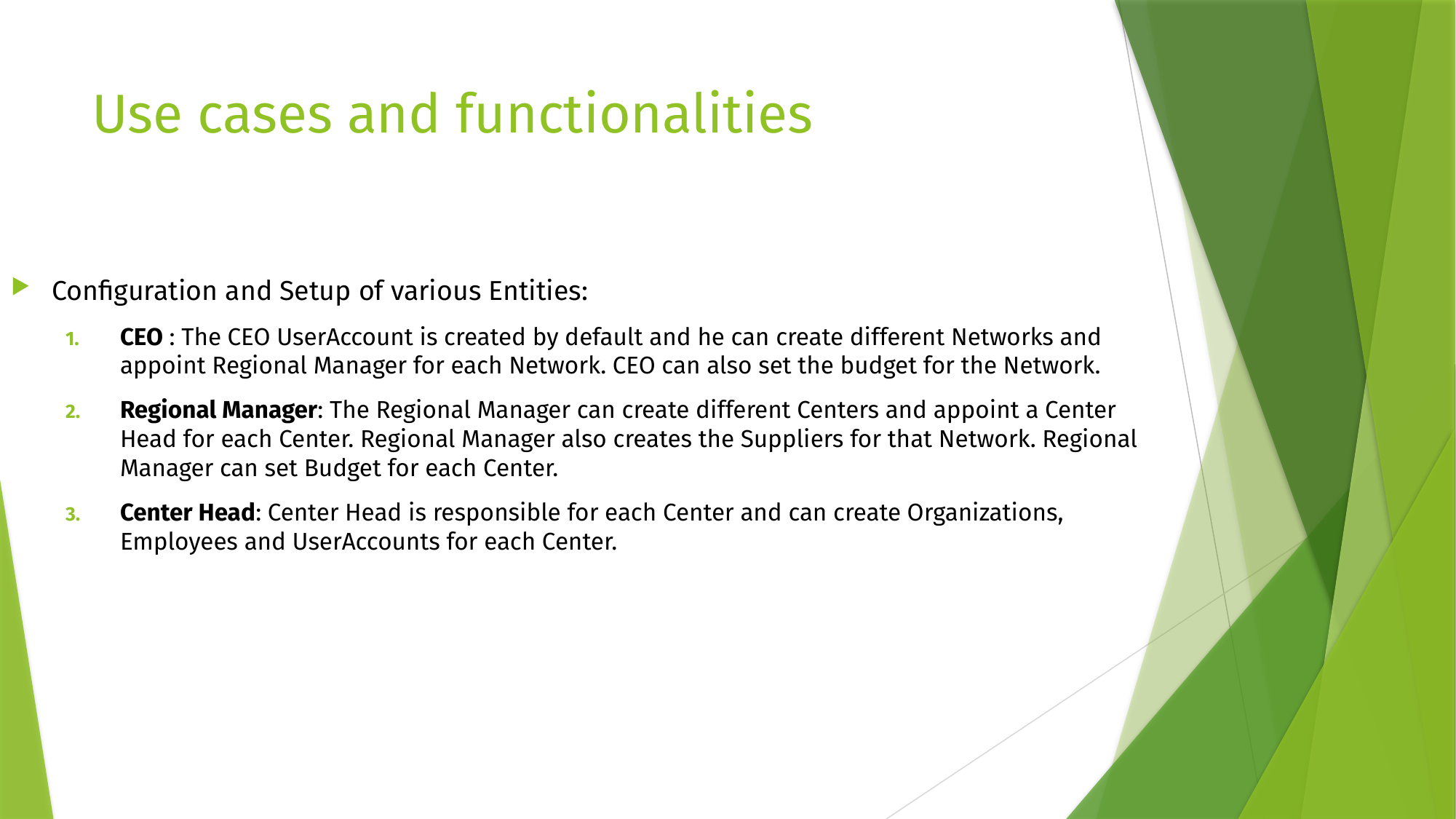

Use cases and functionalities
Configuration and Setup of various Entities:
CEO : The CEO UserAccount is created by default and he can create different Networks and appoint Regional Manager for each Network. CEO can also set the budget for the Network.
Regional Manager: The Regional Manager can create different Centers and appoint a Center Head for each Center. Regional Manager also creates the Suppliers for that Network. Regional Manager can set Budget for each Center.
Center Head: Center Head is responsible for each Center and can create Organizations, Employees and UserAccounts for each Center.